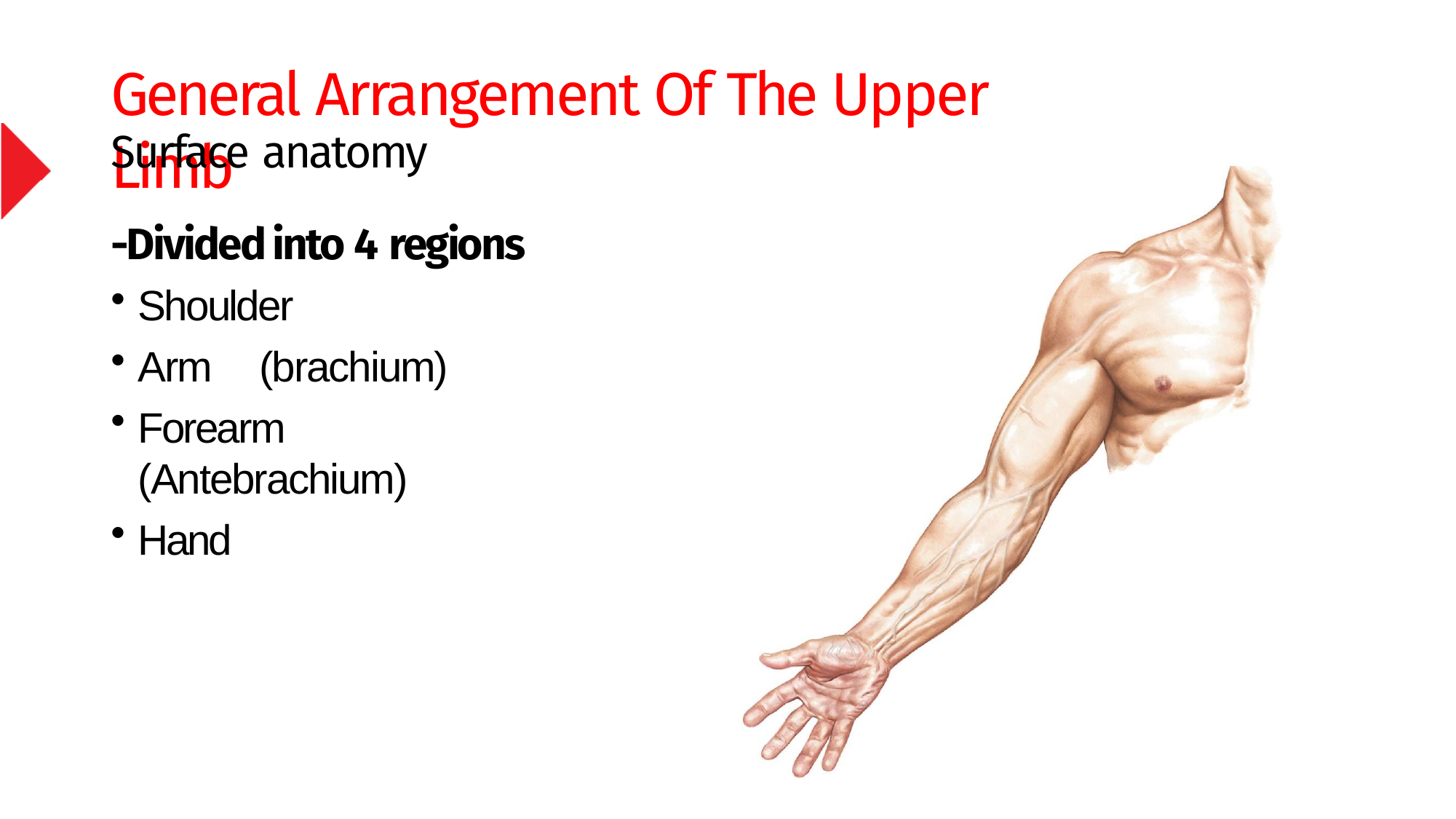

# General Arrangement Of The Upper Limb
Surface anatomy
-Divided into 4 regions
Shoulder
Arm	(brachium)
Forearm	(Antebrachium)
Hand